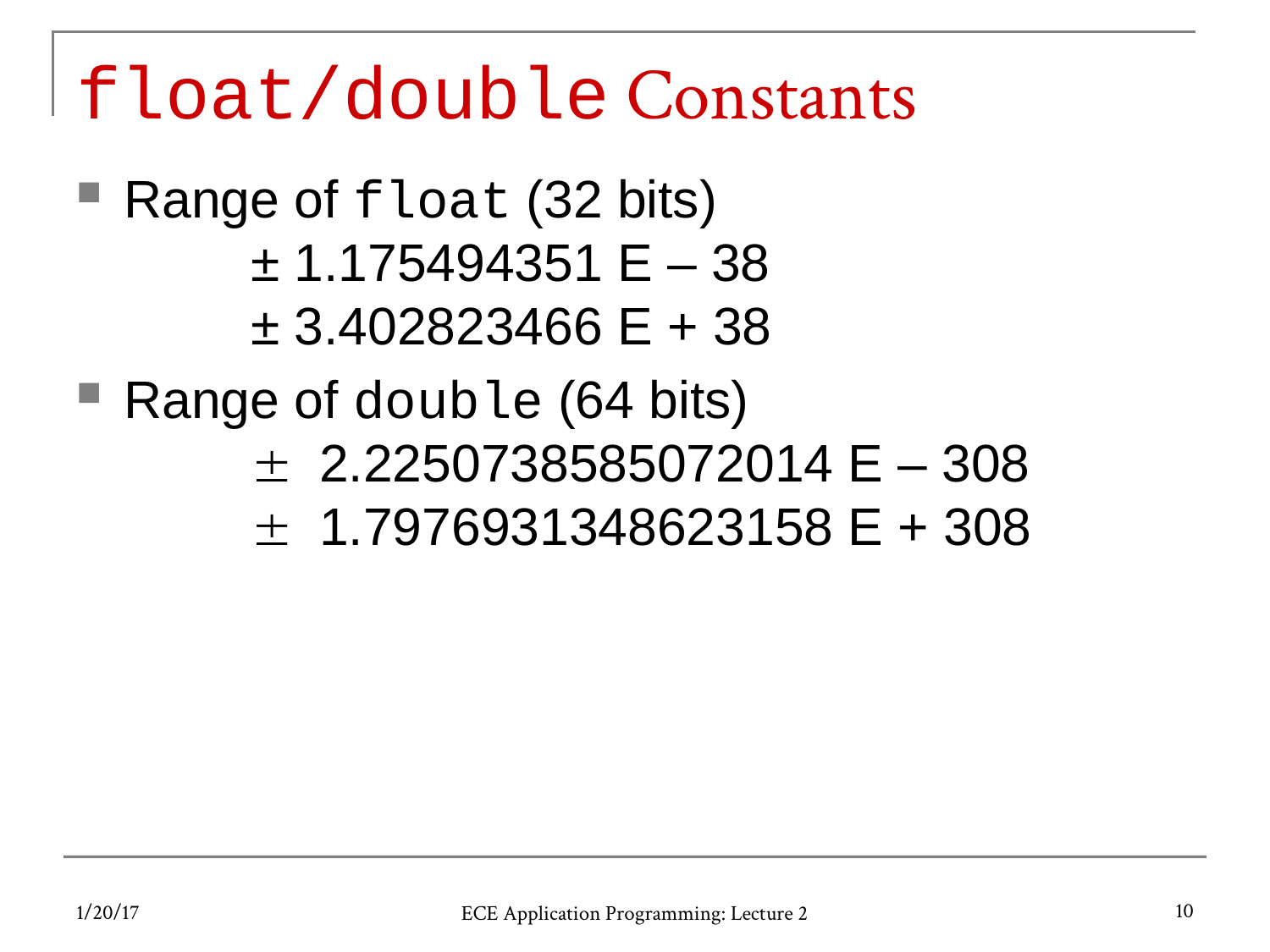

# float/double Constants
Range of float (32 bits)
	± 1.175494351 E – 38
	± 3.402823466 E + 38
Range of double (64 bits)
	± 2.2250738585072014 E – 308
	± 1.7976931348623158 E + 308

1/20/17
10
ECE Application Programming: Lecture 2